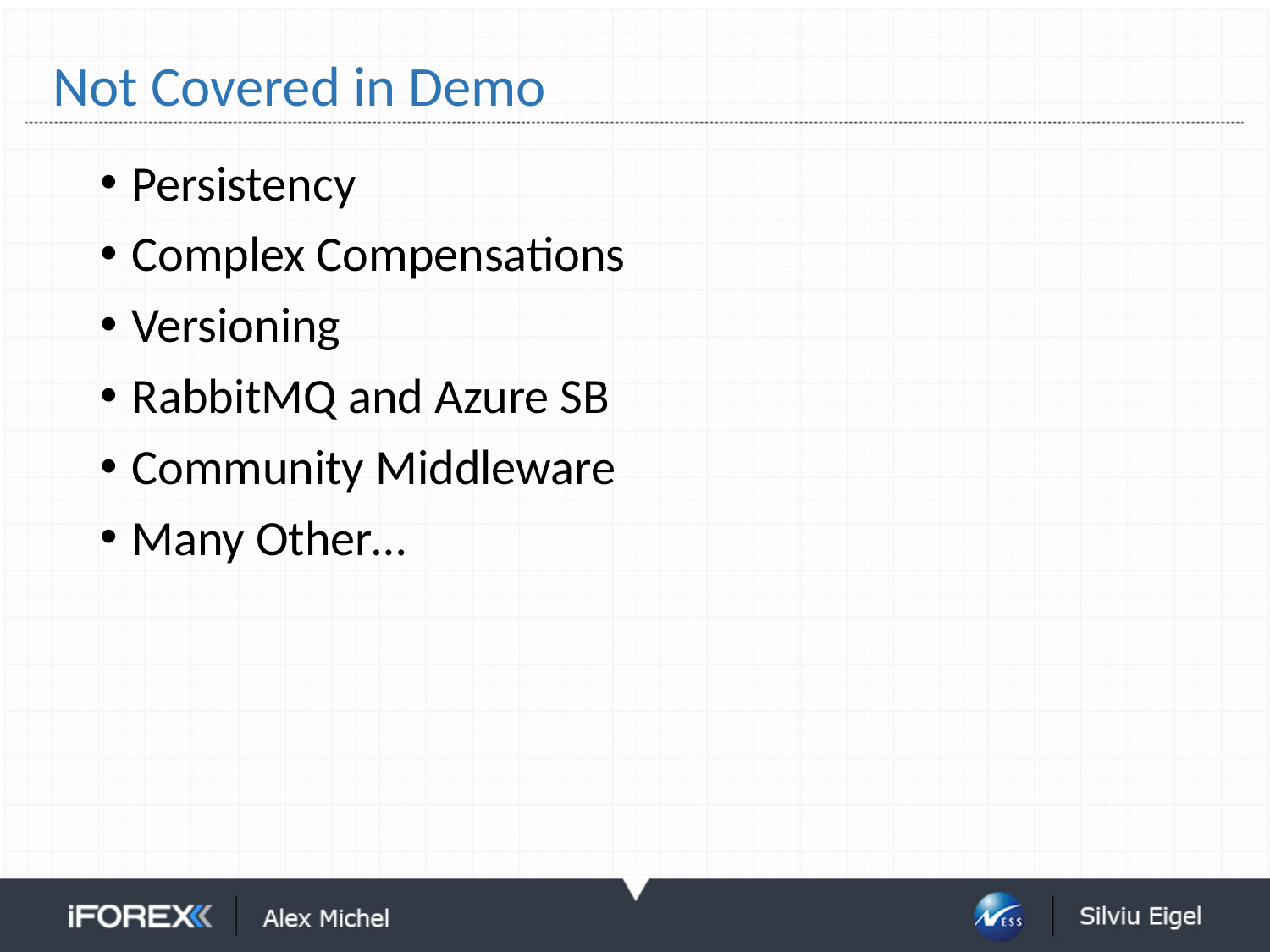

# Not Covered in Demo
Persistency
Complex Compensations
Versioning
RabbitMQ and Azure SB
Community Middleware
Many Other…